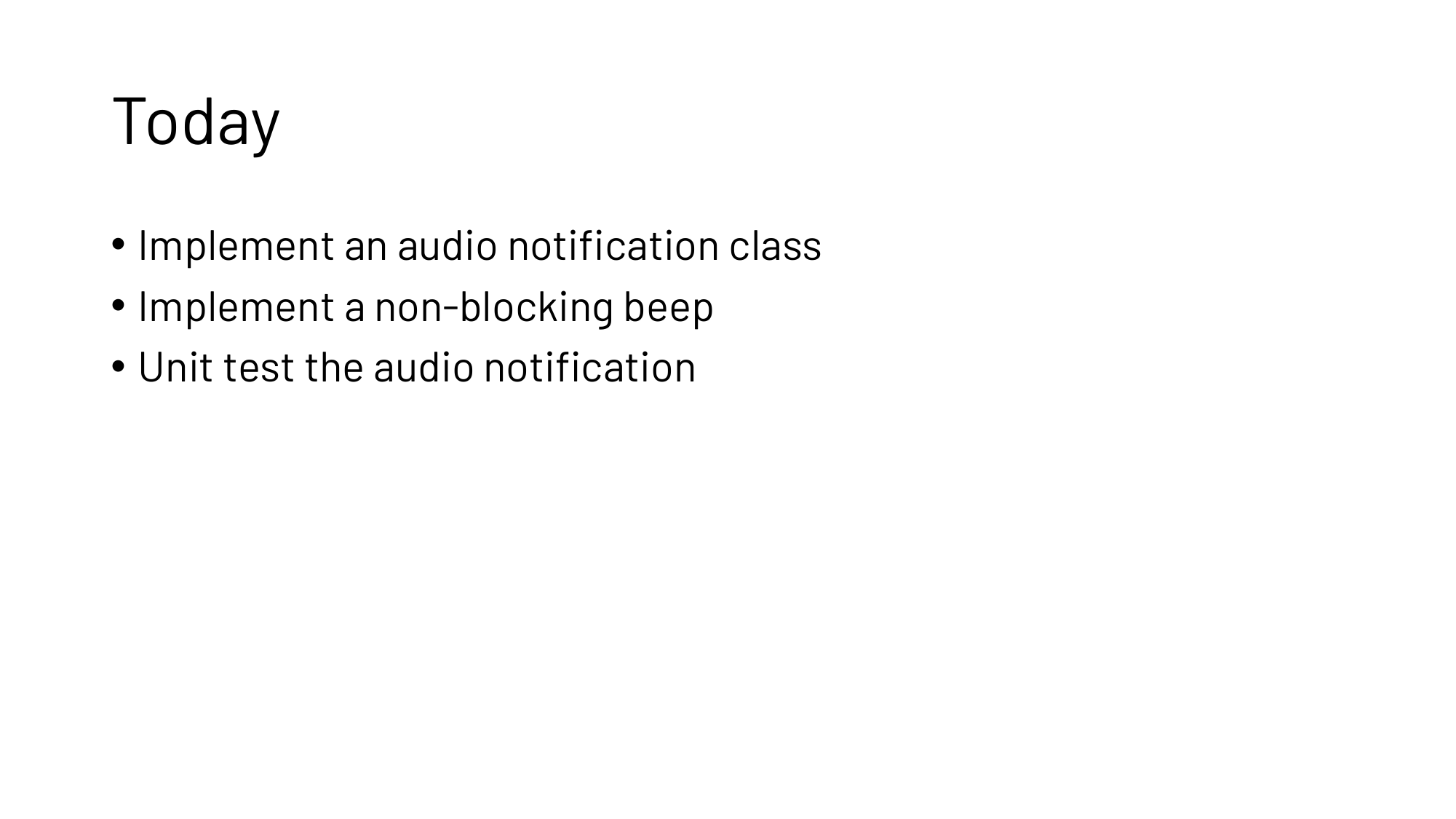

# Today
Implement an audio notification class
Implement a non-blocking beep
Unit test the audio notification